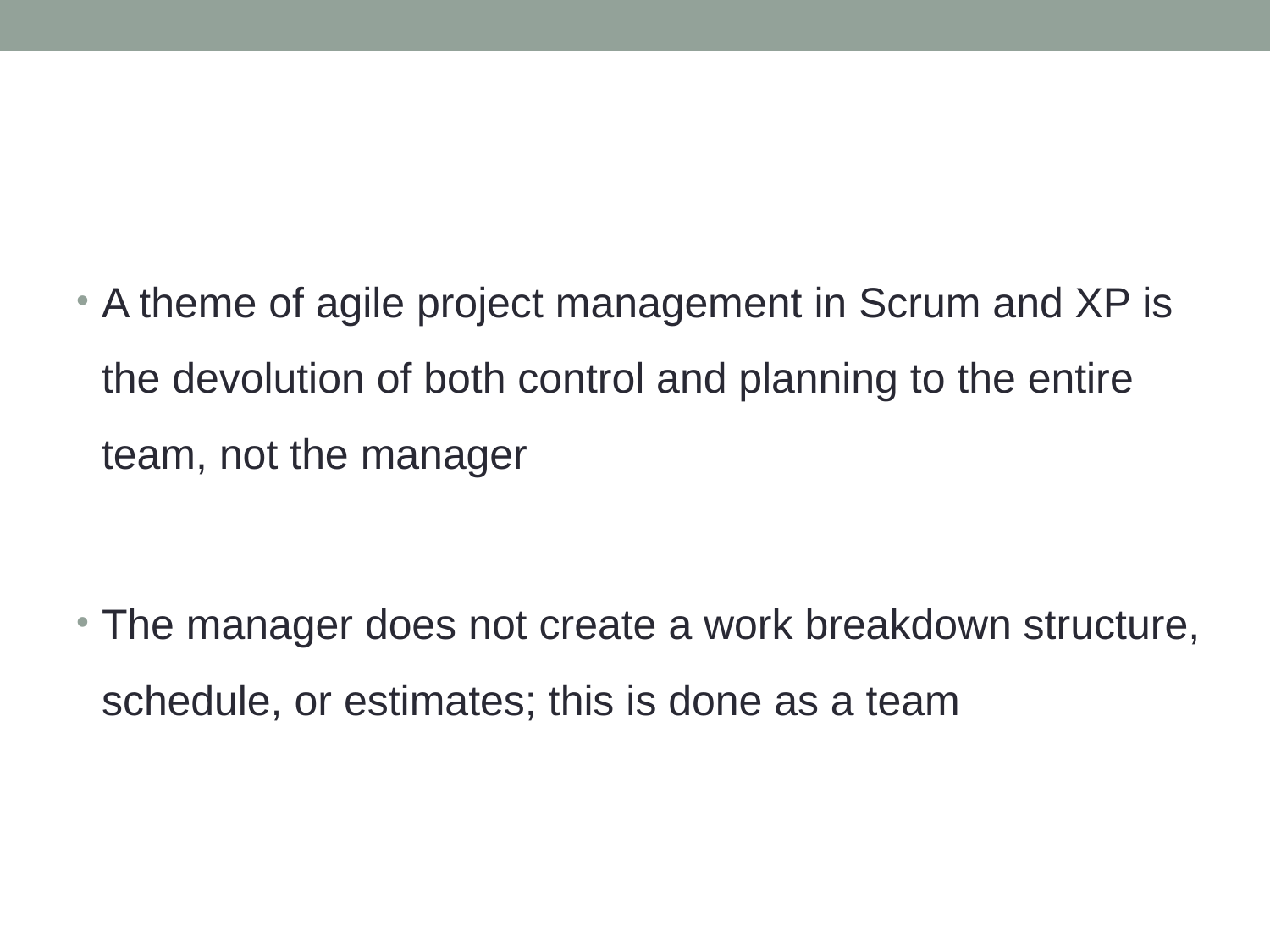

A theme of agile project management in Scrum and XP is the devolution of both control and planning to the entire team, not the manager

The manager does not create a work breakdown structure, schedule, or estimates; this is done as a team